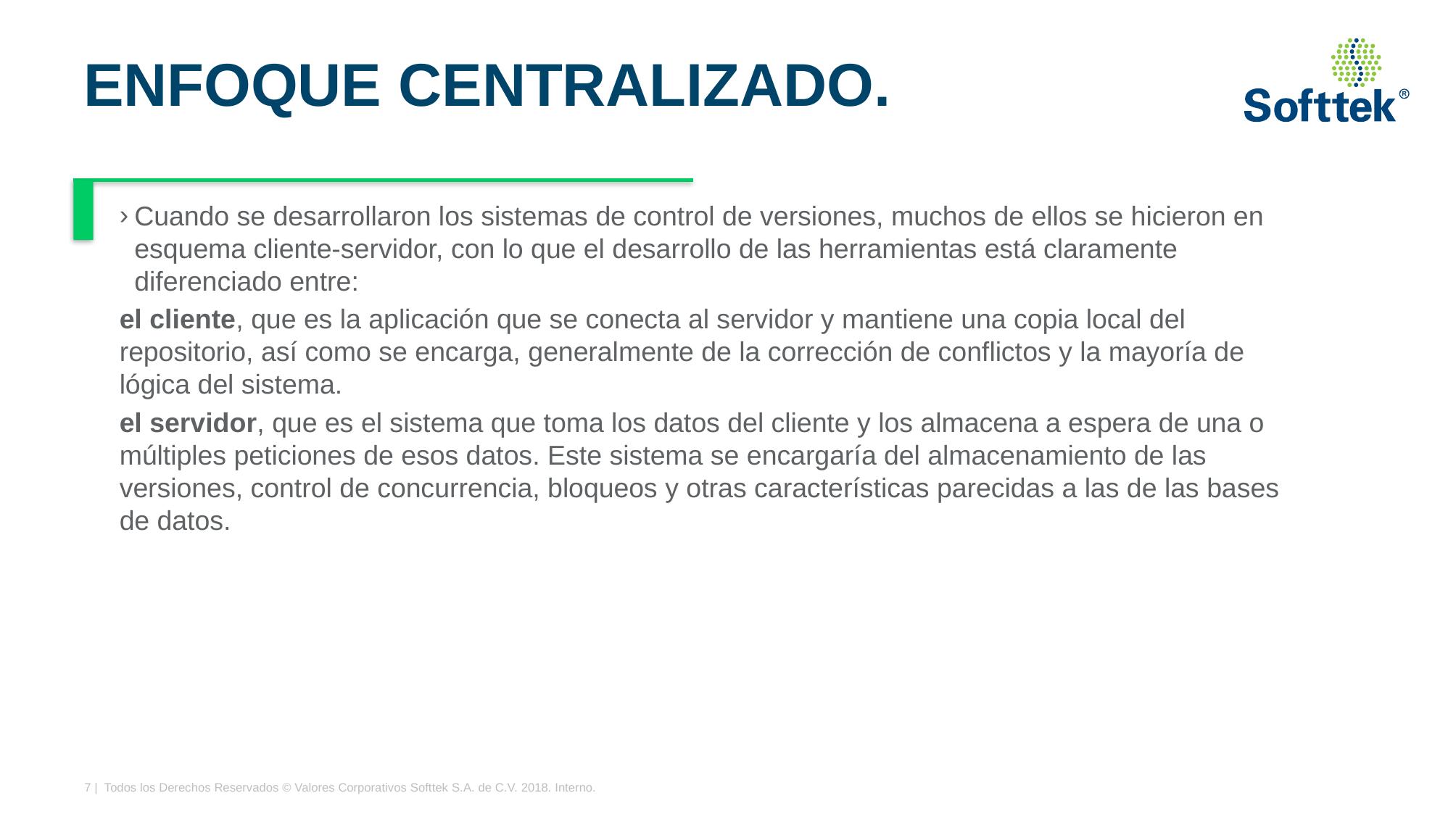

# ENFOQUE CENTRALIZADO.

Cuando se desarrollaron los sistemas de control de versiones, muchos de ellos se hicieron en esquema cliente-servidor, con lo que el desarrollo de las herramientas está claramente diferenciado entre:
el cliente, que es la aplicación que se conecta al servidor y mantiene una copia local del repositorio, así como se encarga, generalmente de la corrección de conflictos y la mayoría de lógica del sistema.
el servidor, que es el sistema que toma los datos del cliente y los almacena a espera de una o múltiples peticiones de esos datos. Este sistema se encargaría del almacenamiento de las versiones, control de concurrencia, bloqueos y otras características parecidas a las de las bases de datos.